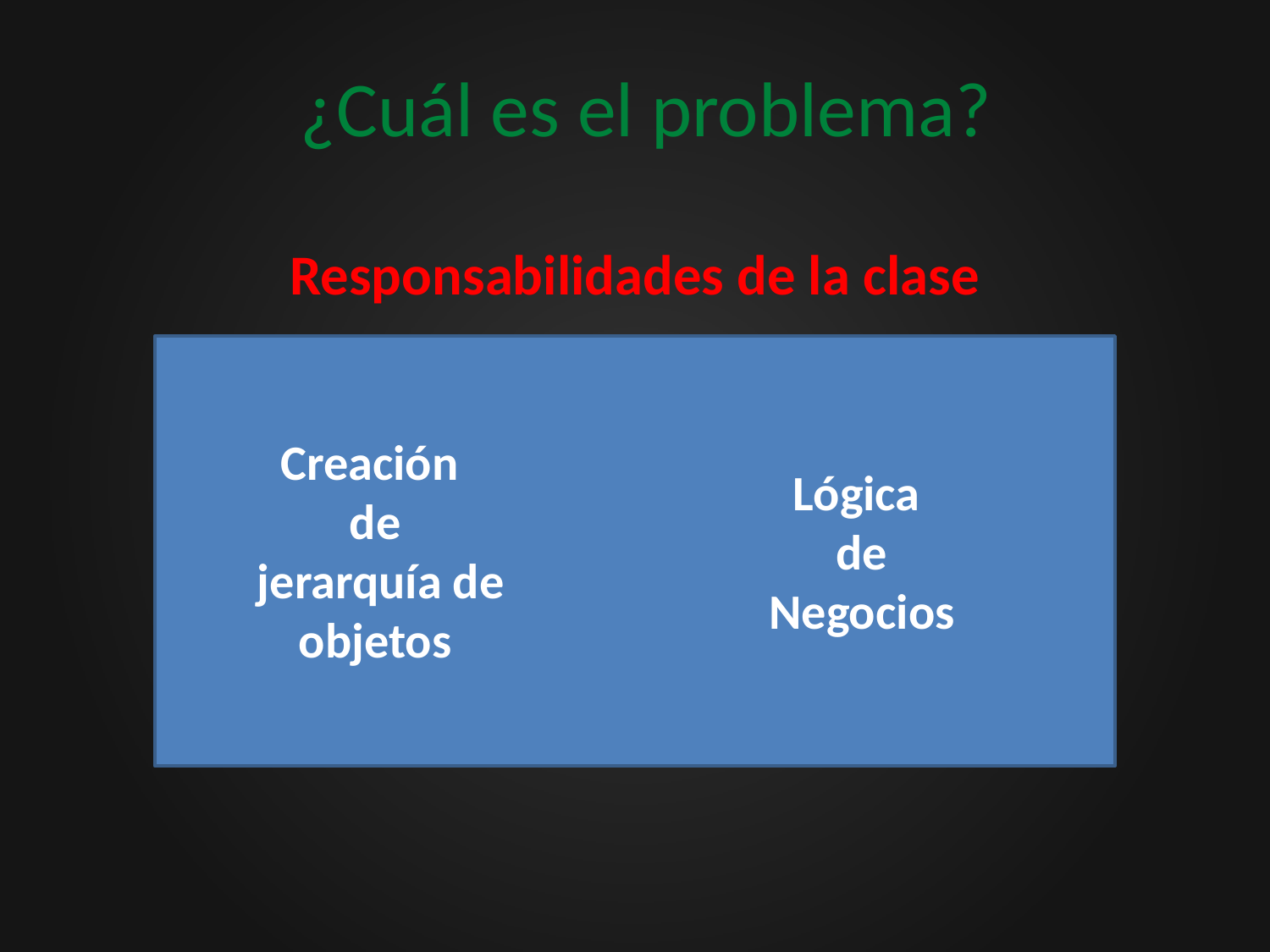

# ¿Cuál es el problema?
Responsabilidades de la clase

Creación
de
 jerarquía de objetos
Lógica
de Negocios